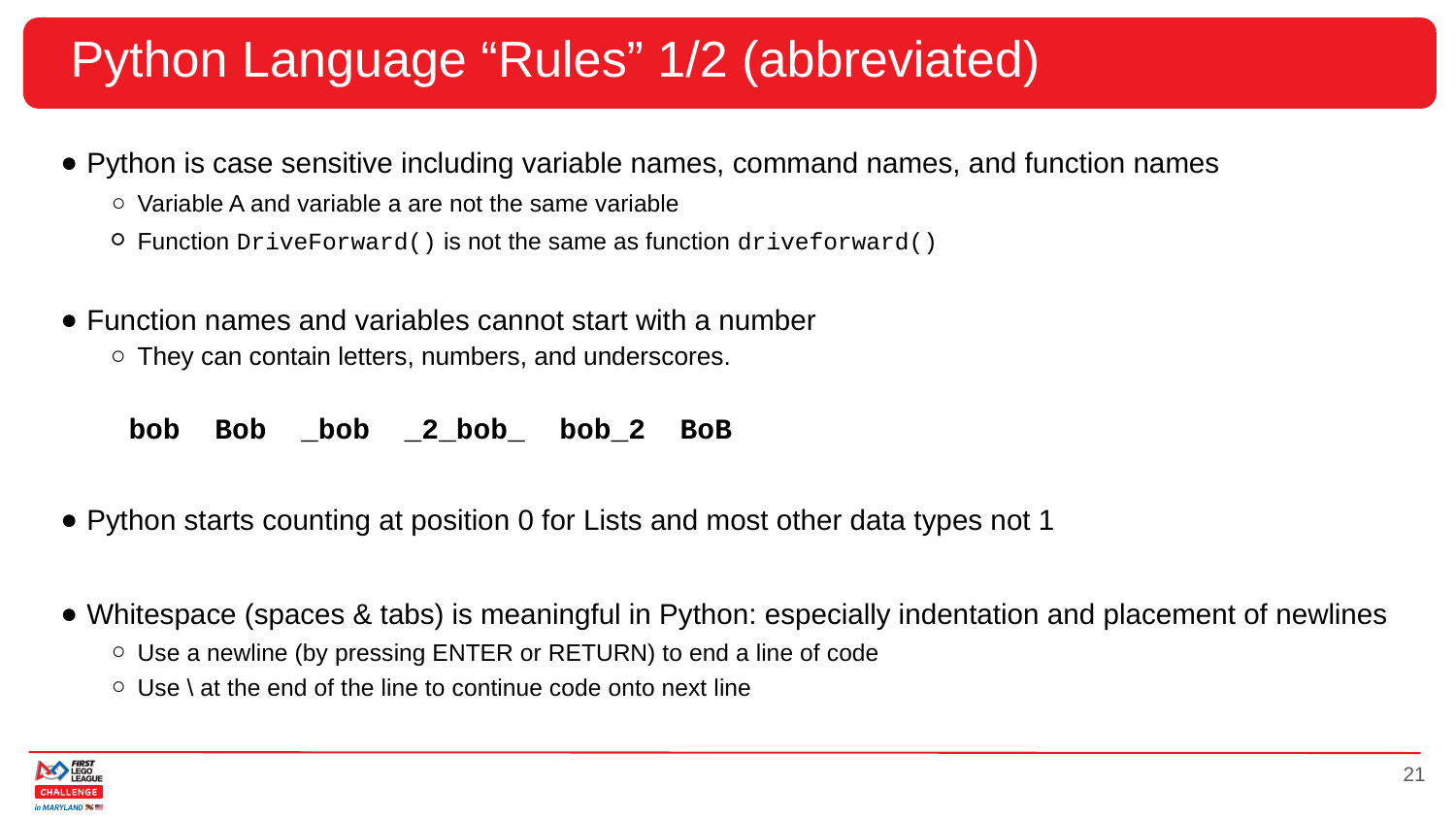

# Python Language “Rules” 1/2 (abbreviated)

Python is case sensitive including variable names, command names, and function names
Variable A and variable a are not the same variable
Function DriveForward() is not the same as function driveforward()

Function names and variables cannot start with a number
They can contain letters, numbers, and underscores.

 bob  Bob  _bob  _2_bob_  bob_2  BoB

Python starts counting at position 0 for Lists and most other data types not 1

Whitespace (spaces & tabs) is meaningful in Python: especially indentation and placement of newlines
Use a newline (by pressing ENTER or RETURN) to end a line of code
Use \ at the end of the line to continue code onto next line
21